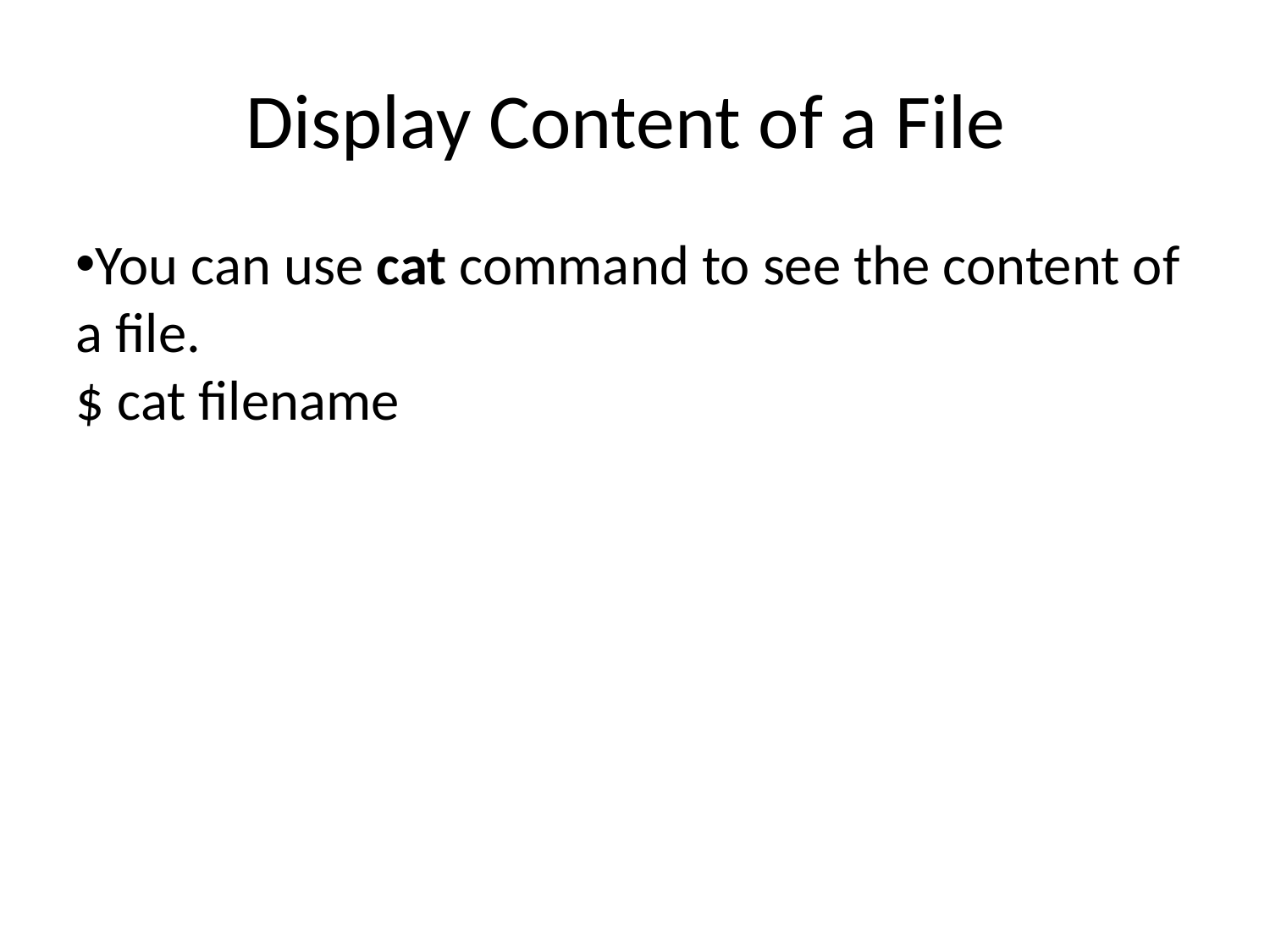

Display Content of a File
You can use cat command to see the content of a file.
$ cat filename